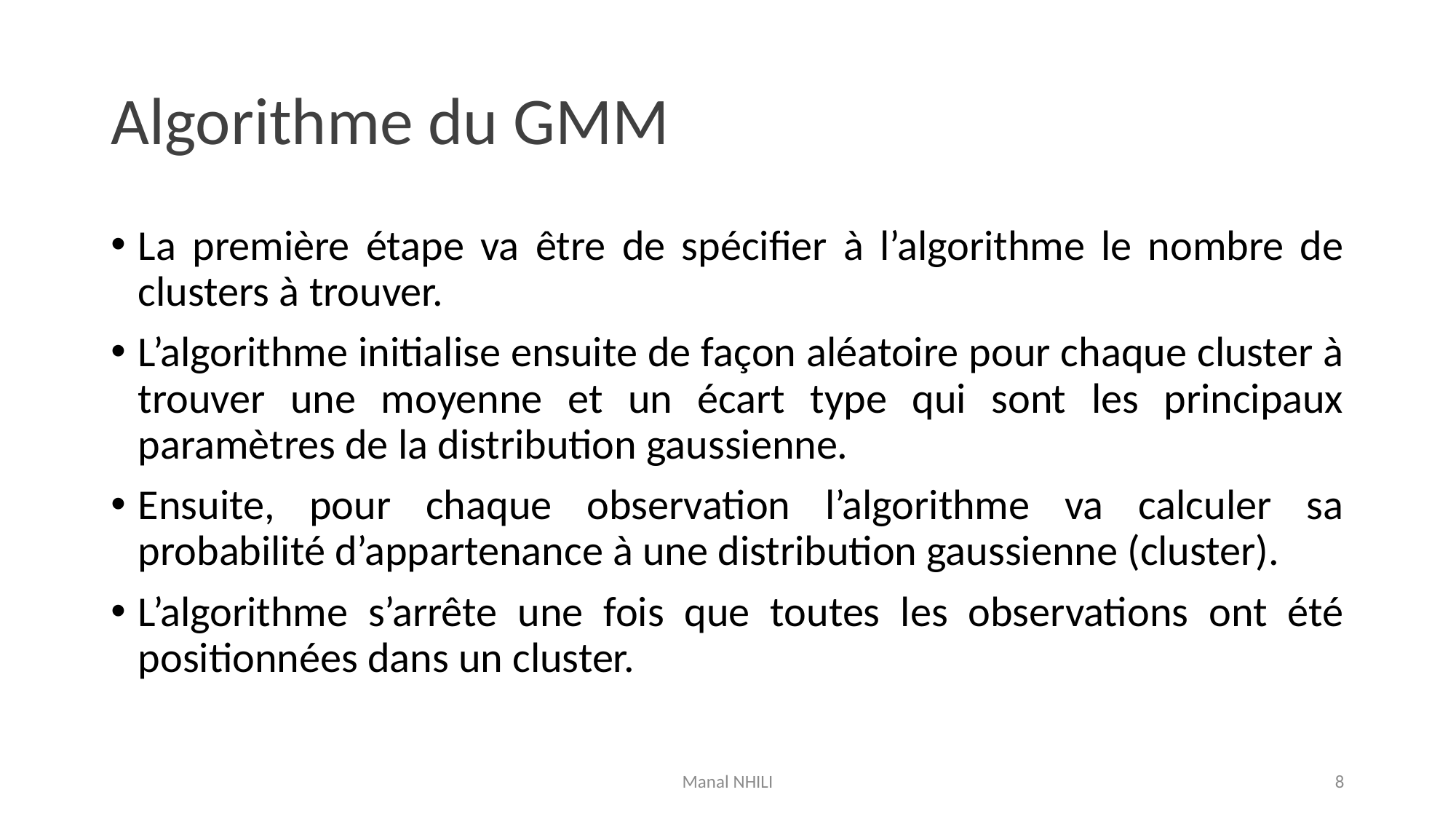

# Algorithme du GMM
La première étape va être de spécifier à l’algorithme le nombre de clusters à trouver.
L’algorithme initialise ensuite de façon aléatoire pour chaque cluster à trouver une moyenne et un écart type qui sont les principaux paramètres de la distribution gaussienne.
Ensuite, pour chaque observation l’algorithme va calculer sa probabilité d’appartenance à une distribution gaussienne (cluster).
L’algorithme s’arrête une fois que toutes les observations ont été positionnées dans un cluster.
Manal NHILI
8